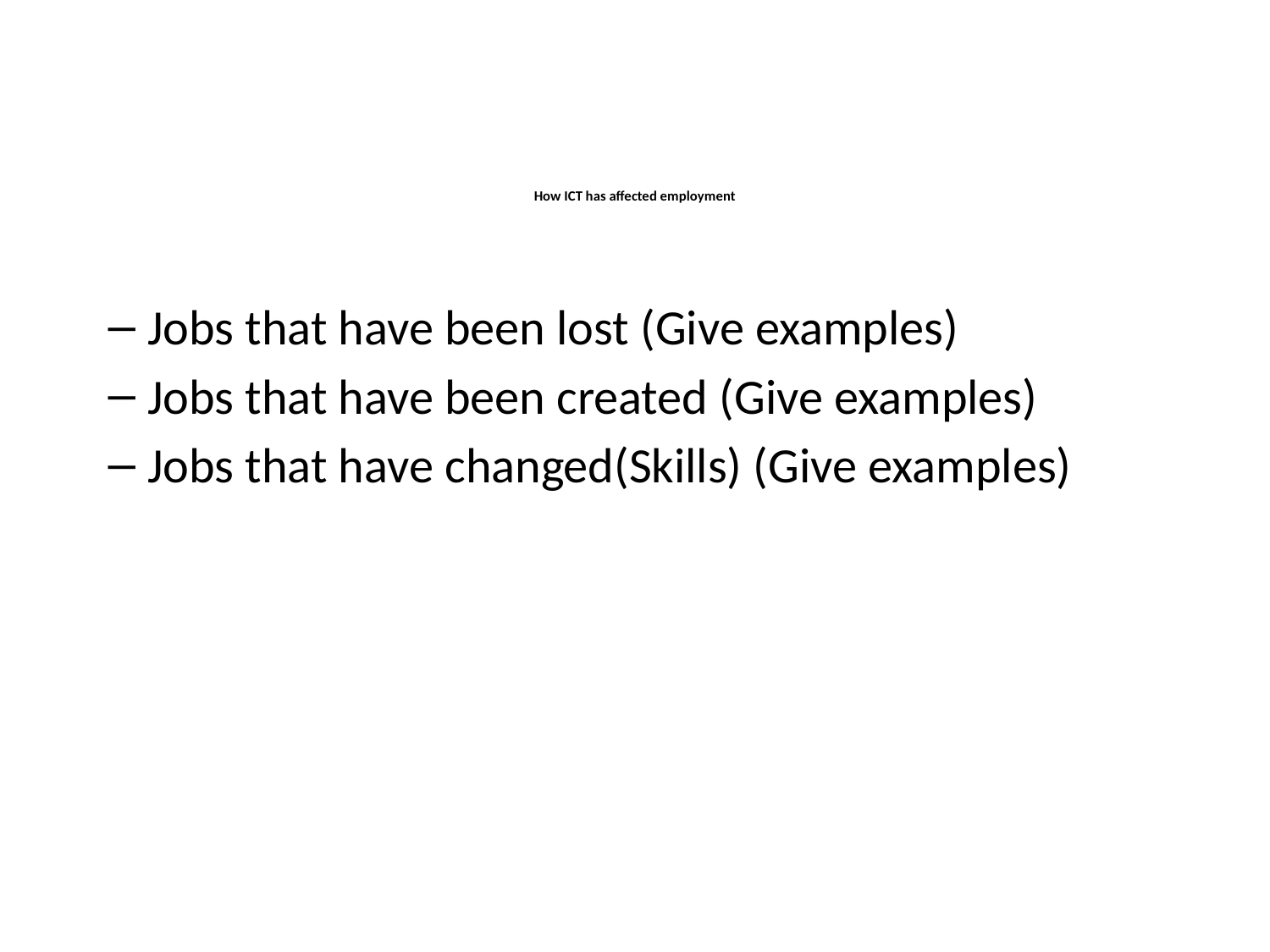

# How ICT has affected employment

Jobs that have been lost (Give examples)
Jobs that have been created (Give examples)
Jobs that have changed(Skills) (Give examples)